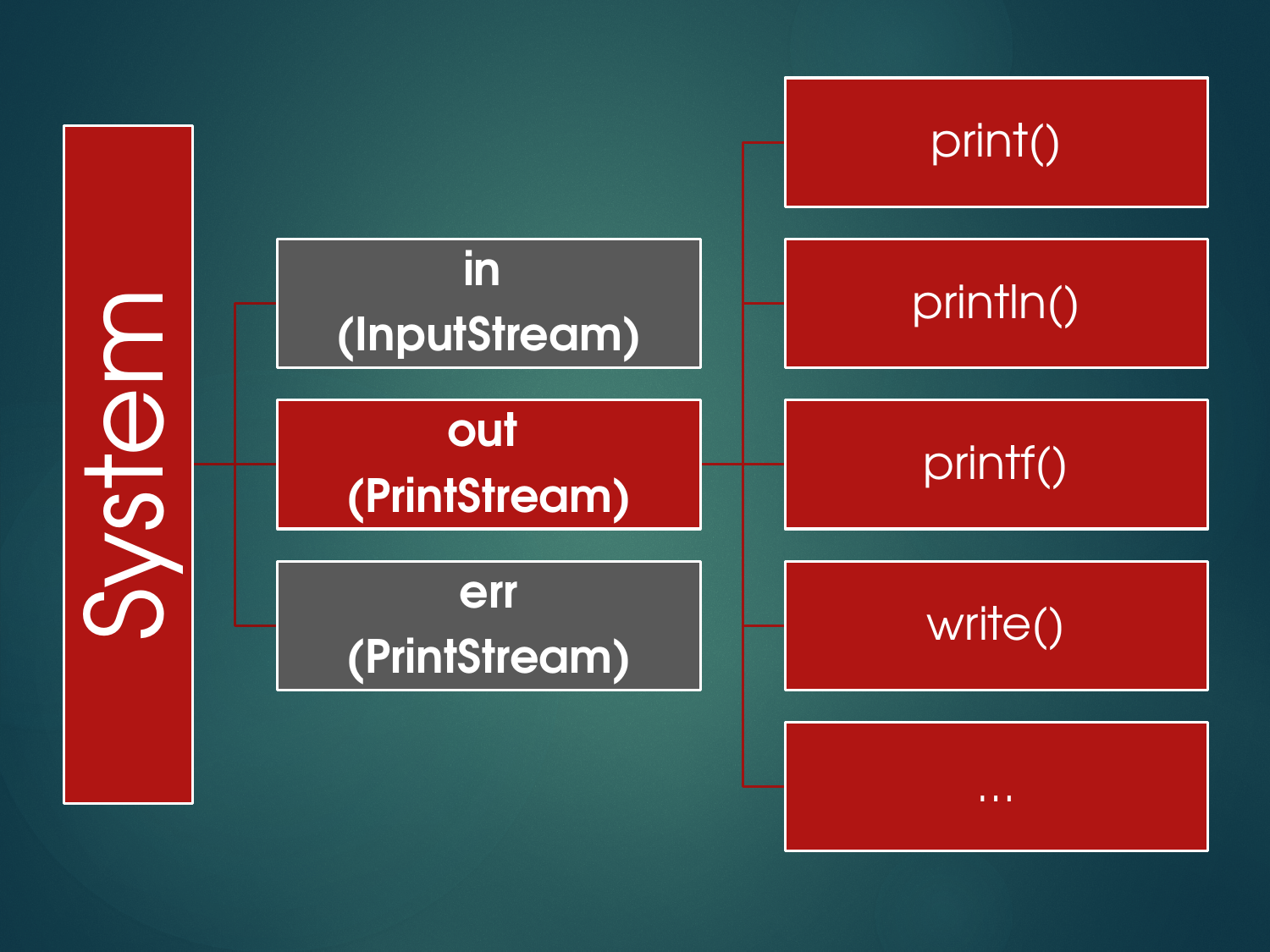

System
in
(InputStream)
out
(PrintStream)
print()
println()
printf()
write()
…
err
(PrintStream)